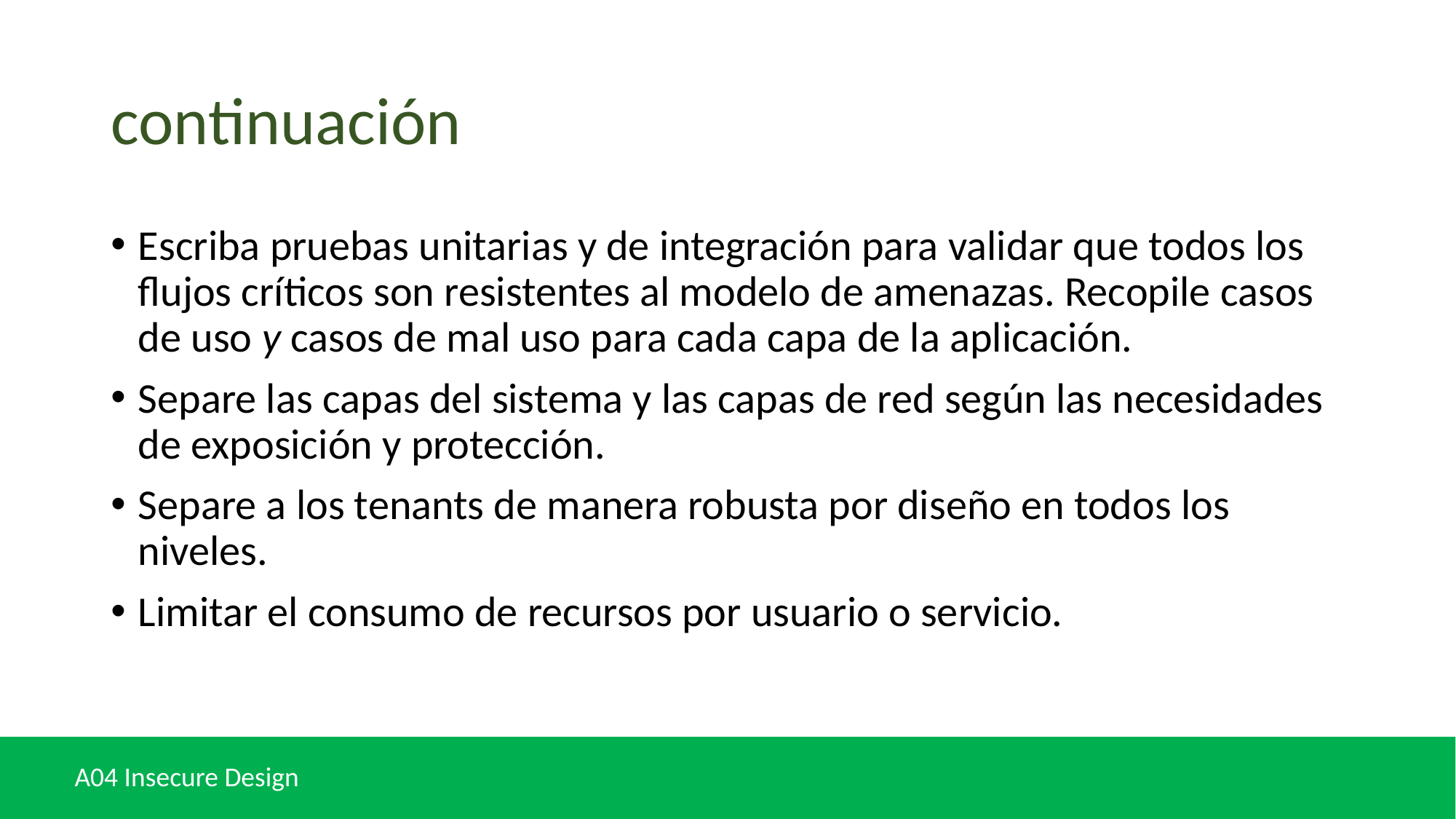

# continuación
Escriba pruebas unitarias y de integración para validar que todos los flujos críticos son resistentes al modelo de amenazas. Recopile casos de uso y casos de mal uso para cada capa de la aplicación.
Separe las capas del sistema y las capas de red según las necesidades de exposición y protección.
Separe a los tenants de manera robusta por diseño en todos los niveles.
Limitar el consumo de recursos por usuario o servicio.